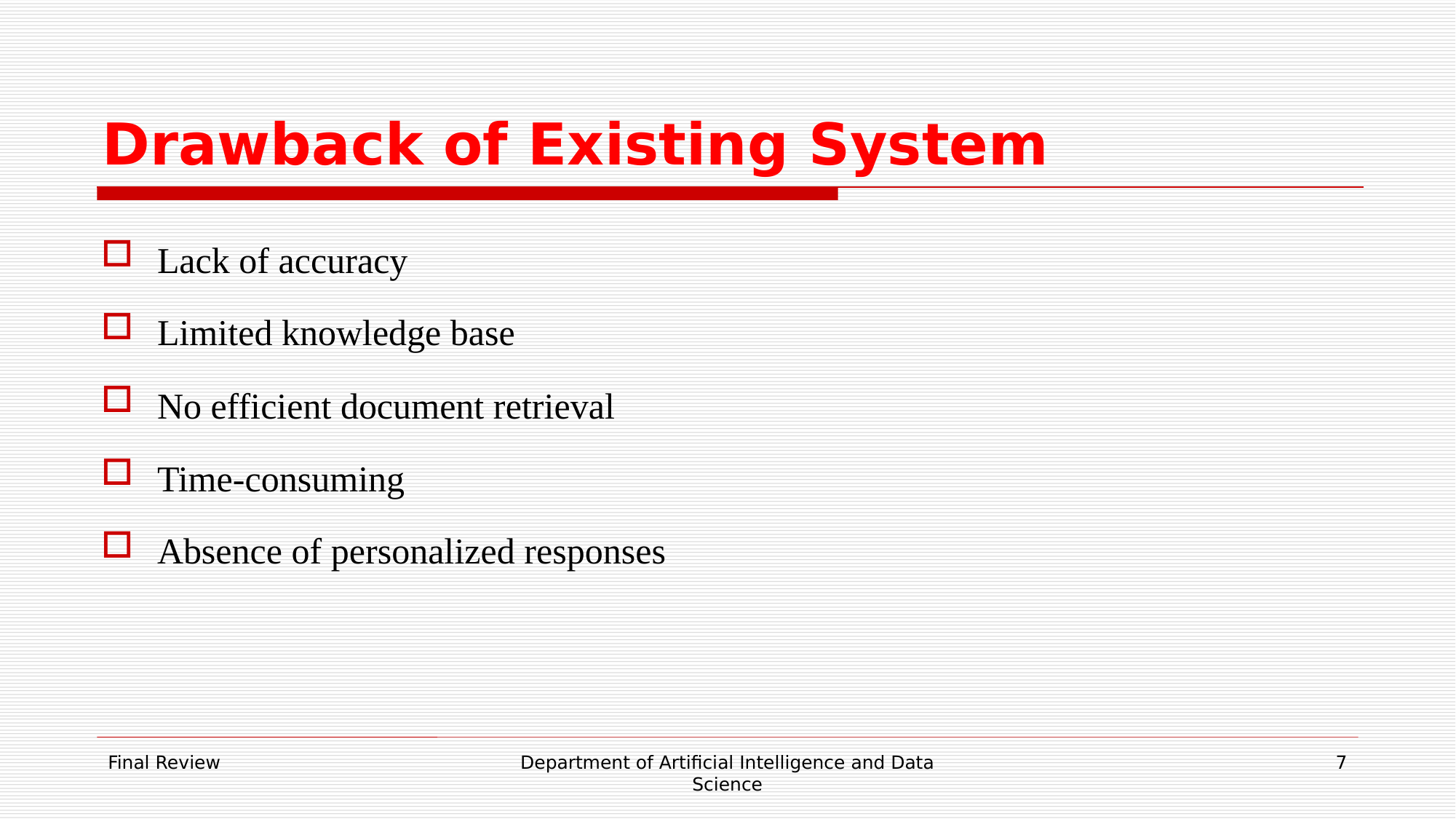

# Drawback of Existing System
Lack of accuracy
Limited knowledge base
No efficient document retrieval
Time-consuming
Absence of personalized responses
Final Review
Department of Artificial Intelligence and Data Science
7